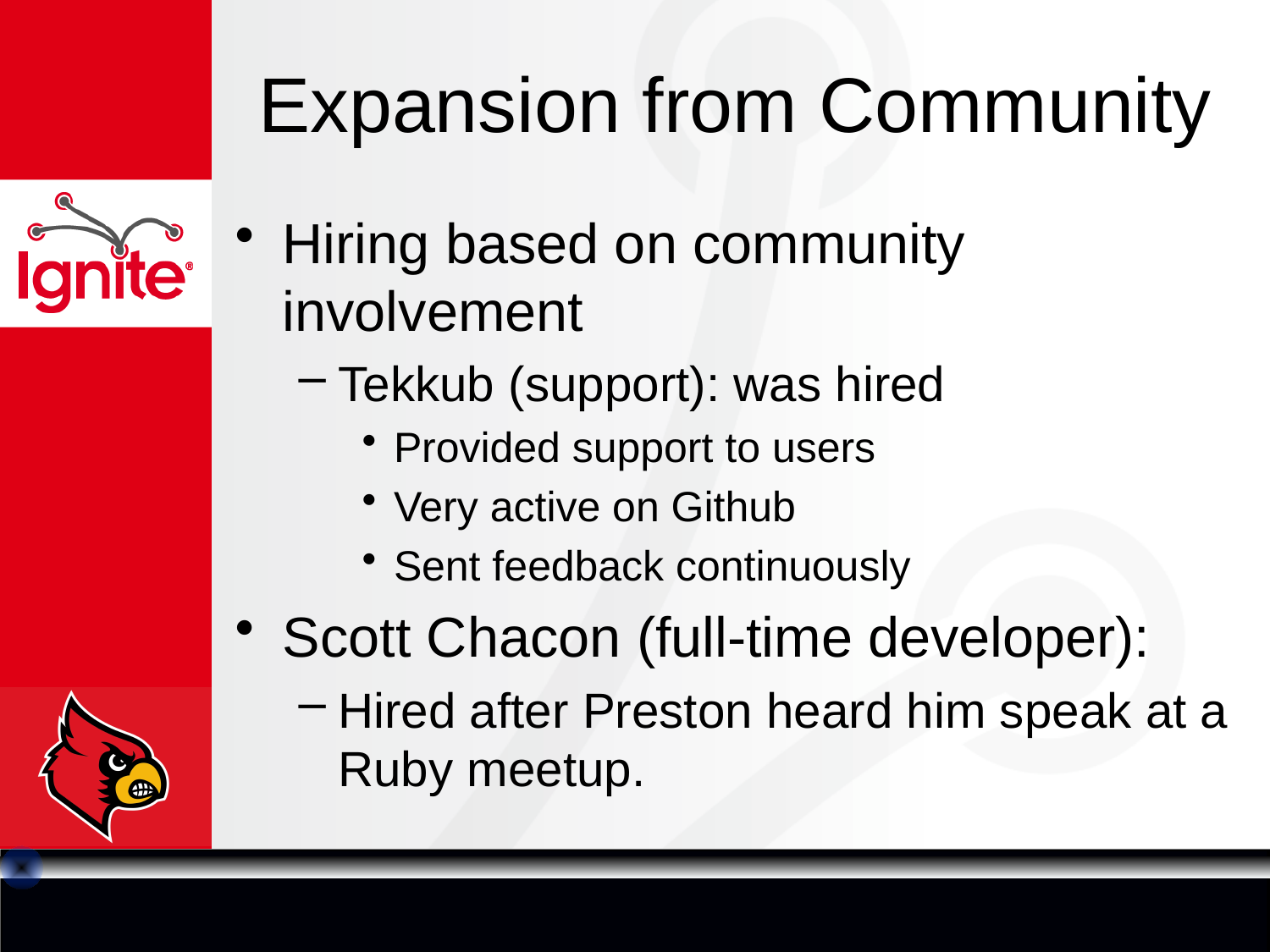

# Expansion from Community
Hiring based on community involvement
Tekkub (support): was hired
Provided support to users
Very active on Github
Sent feedback continuously
Scott Chacon (full-time developer):
Hired after Preston heard him speak at a Ruby meetup.